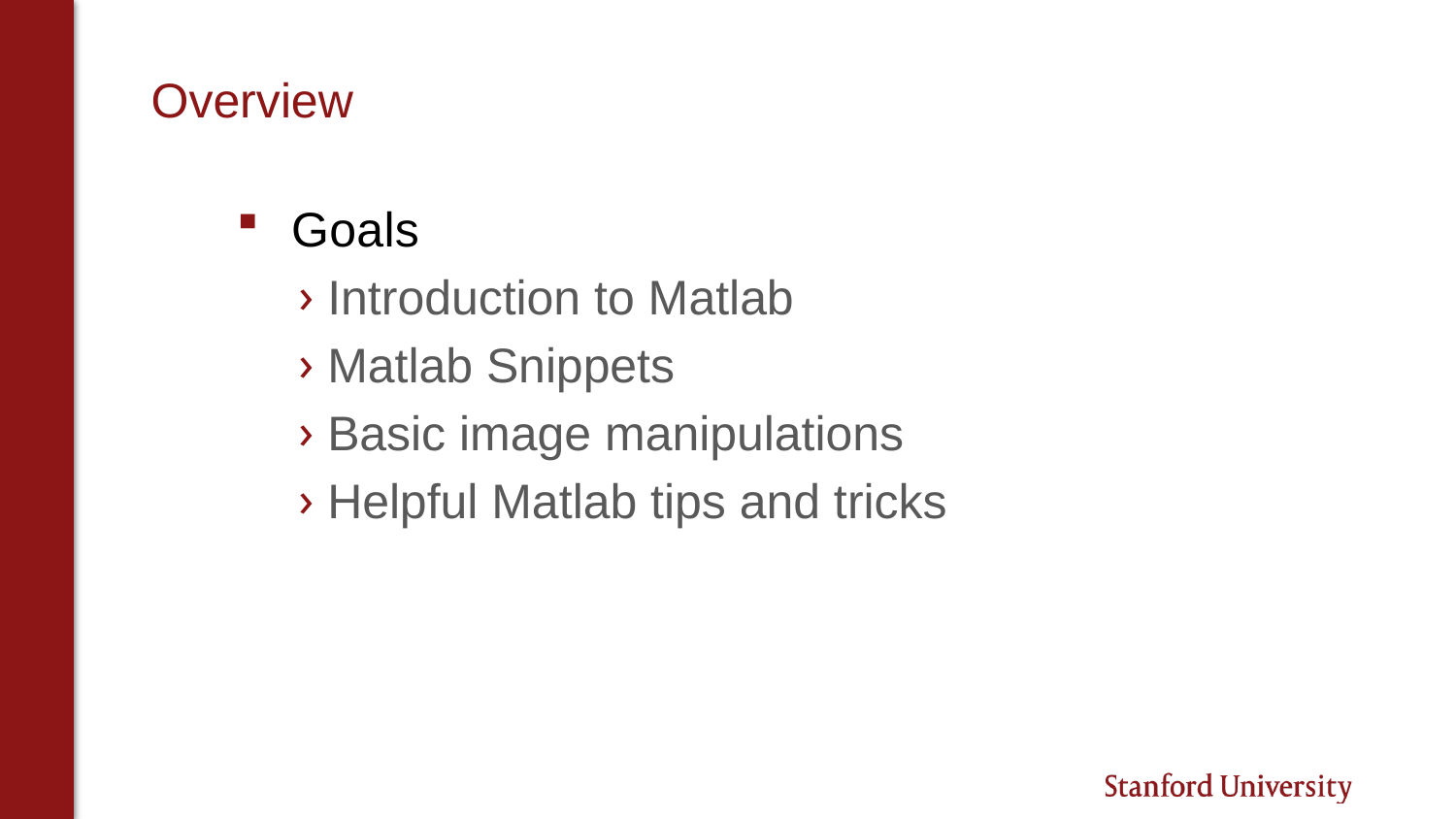

# Overview
Goals
Introduction to Matlab
Matlab Snippets
Basic image manipulations
Helpful Matlab tips and tricks